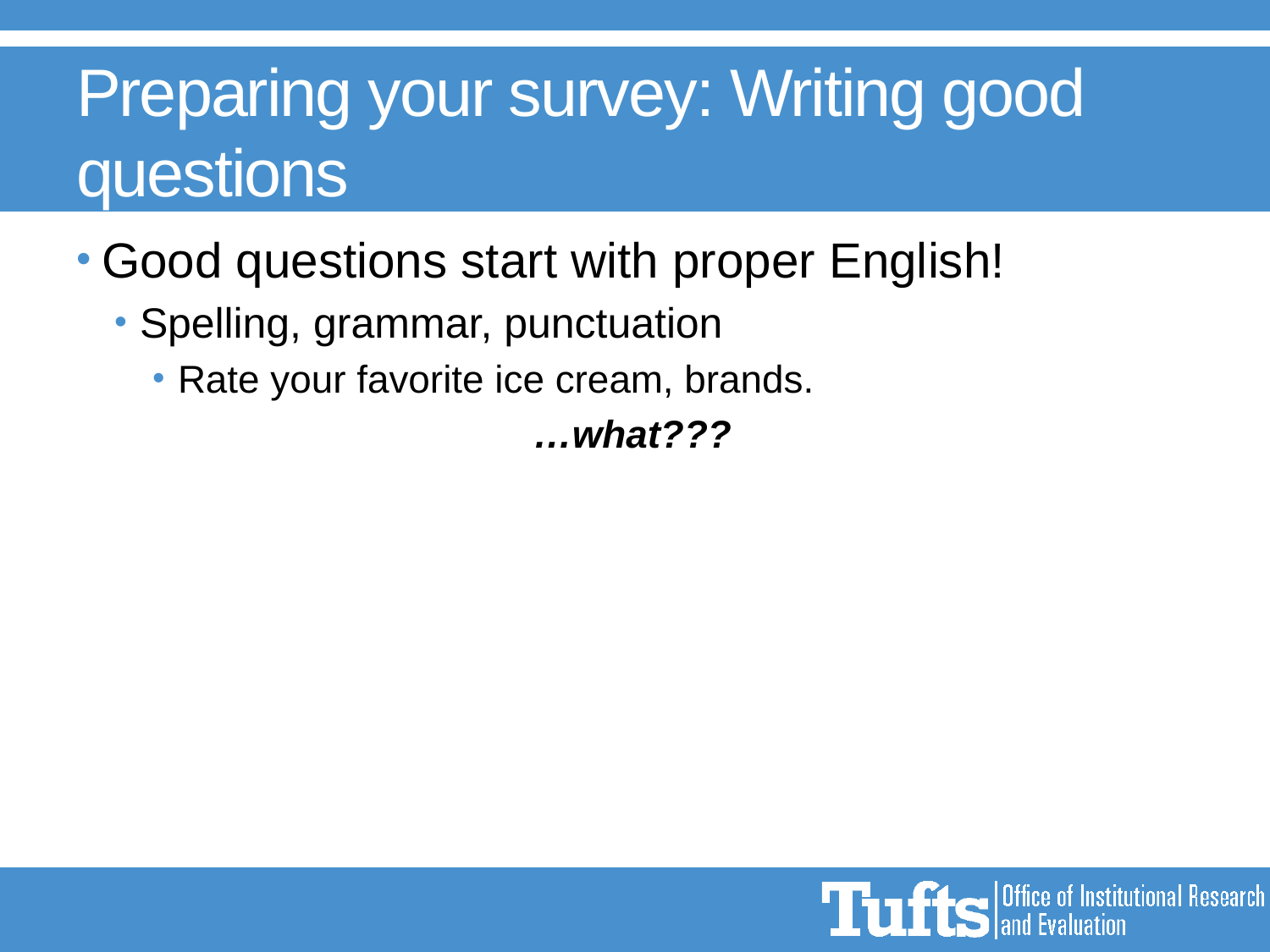

# Preparing your survey: Writing good questions
Good questions start with proper English!
Spelling, grammar, punctuation
Rate your favorite ice cream, brands.
			…what???